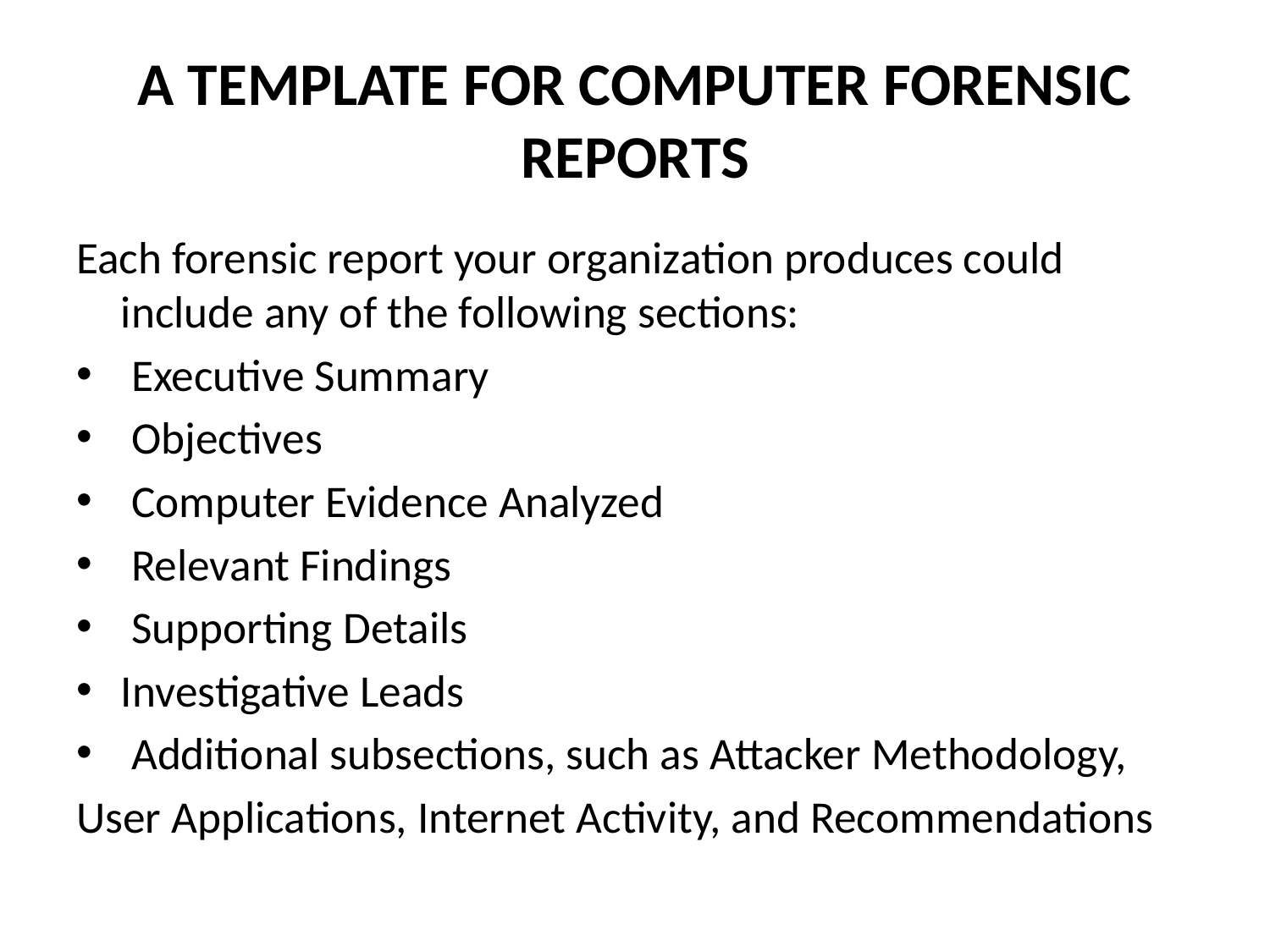

# A TEMPLATE FOR COMPUTER FORENSIC REPORTS
Each forensic report your organization produces could include any of the following sections:
 Executive Summary
 Objectives
 Computer Evidence Analyzed
 Relevant Findings
 Supporting Details
Investigative Leads
 Additional subsections, such as Attacker Methodology,
User Applications, Internet Activity, and Recommendations